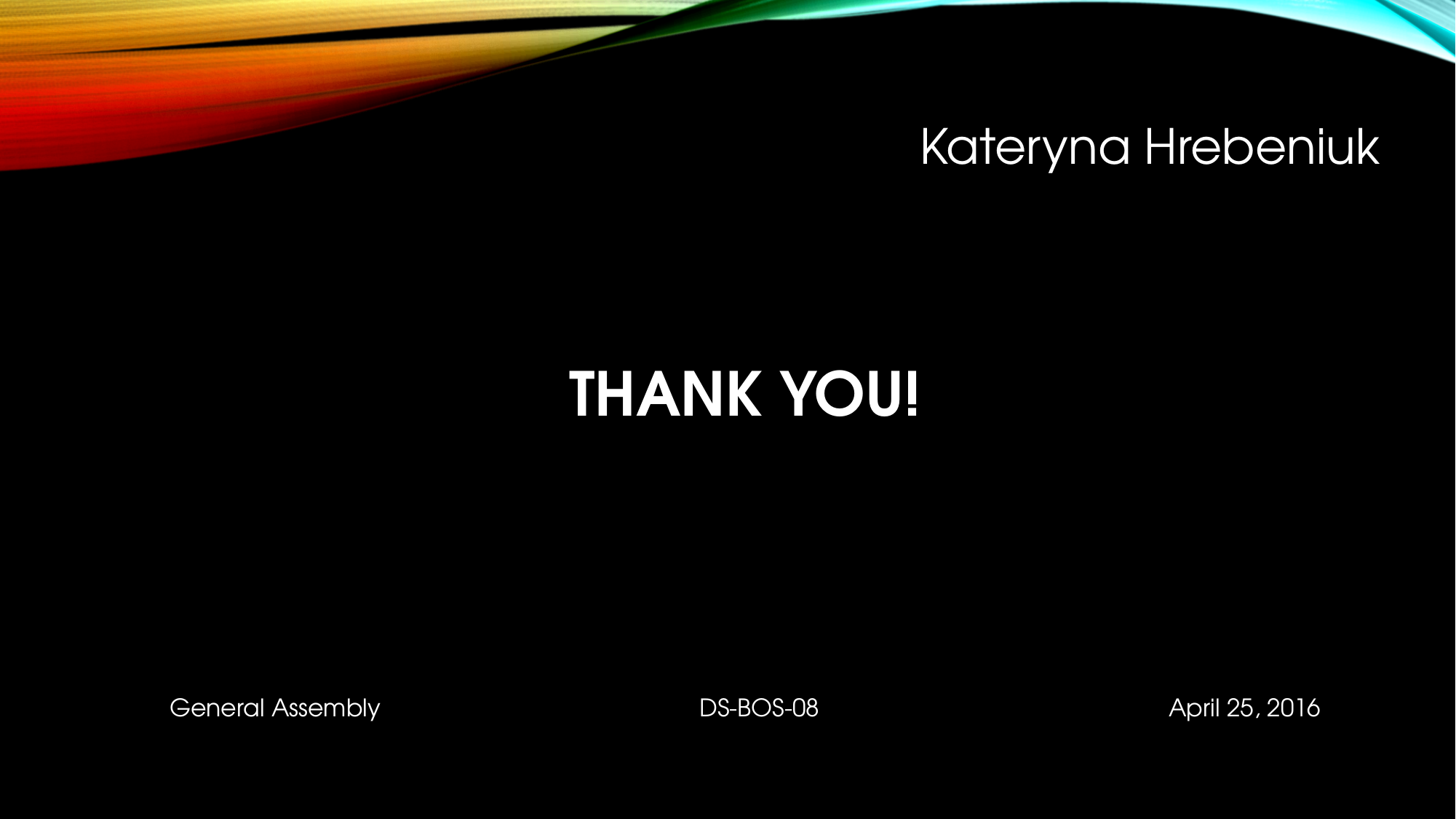

Kateryna Hrebeniuk
Thank you!

DS-BOS-08

General Assembly

April 25, 2016